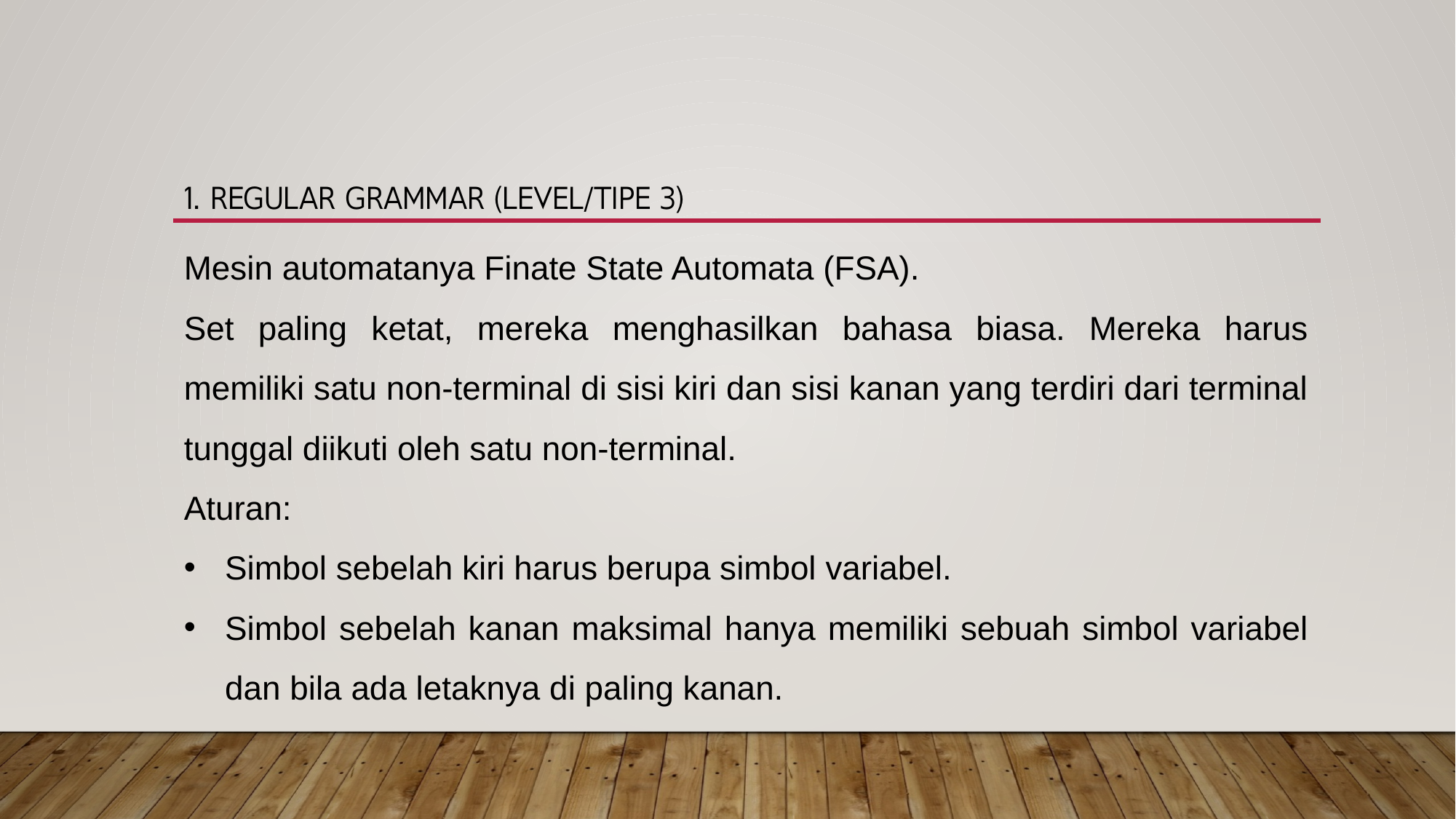

# 1. Regular Grammar (Level/Tipe 3)
Mesin automatanya Finate State Automata (FSA).
Set paling ketat, mereka menghasilkan bahasa biasa. Mereka harus memiliki satu non-terminal di sisi kiri dan sisi kanan yang terdiri dari terminal tunggal diikuti oleh satu non-terminal.
Aturan:
Simbol sebelah kiri harus berupa simbol variabel.
Simbol sebelah kanan maksimal hanya memiliki sebuah simbol variabel dan bila ada letaknya di paling kanan.